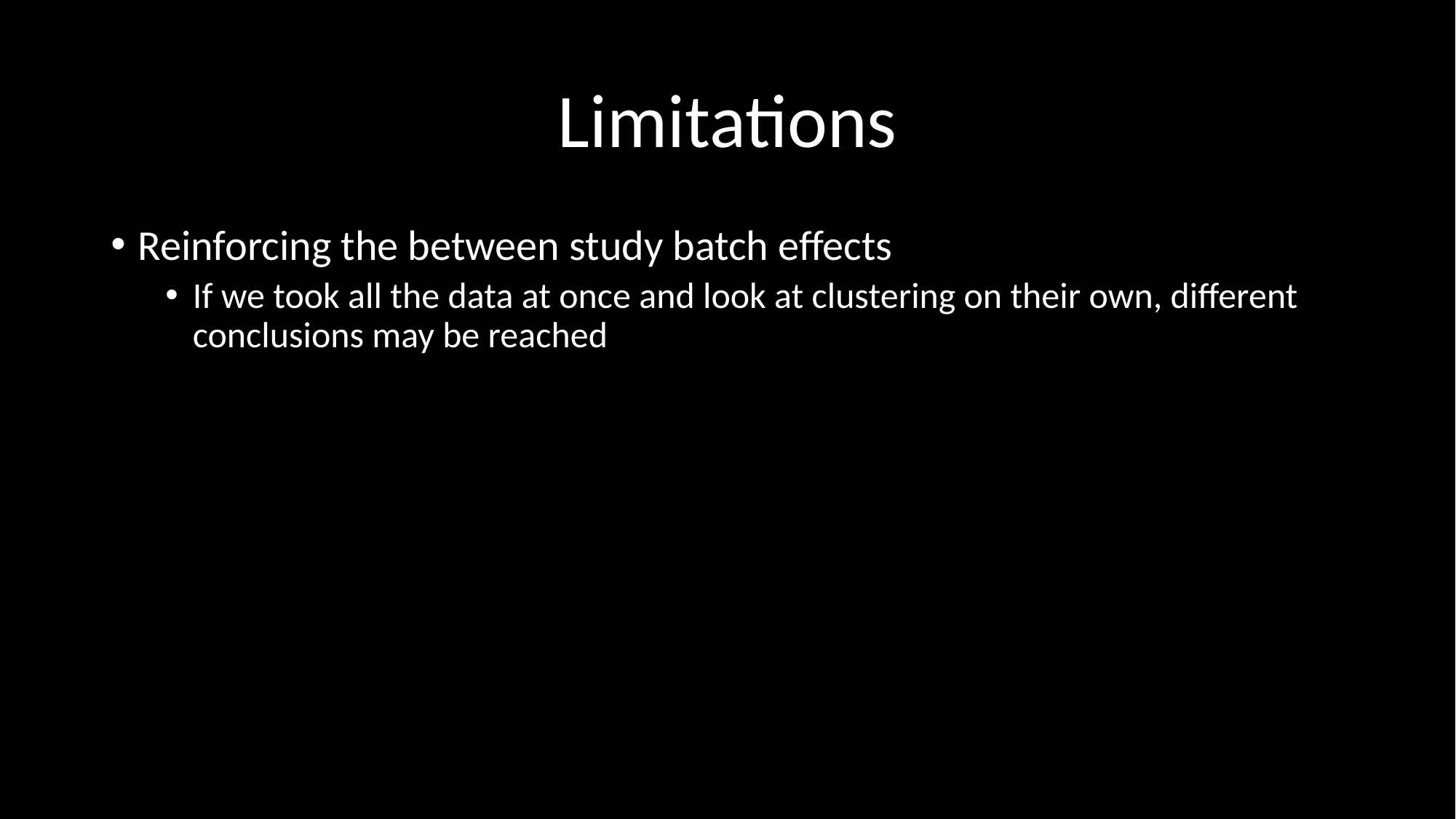

# Limitations
Reinforcing the between study batch effects
If we took all the data at once and look at clustering on their own, different conclusions may be reached